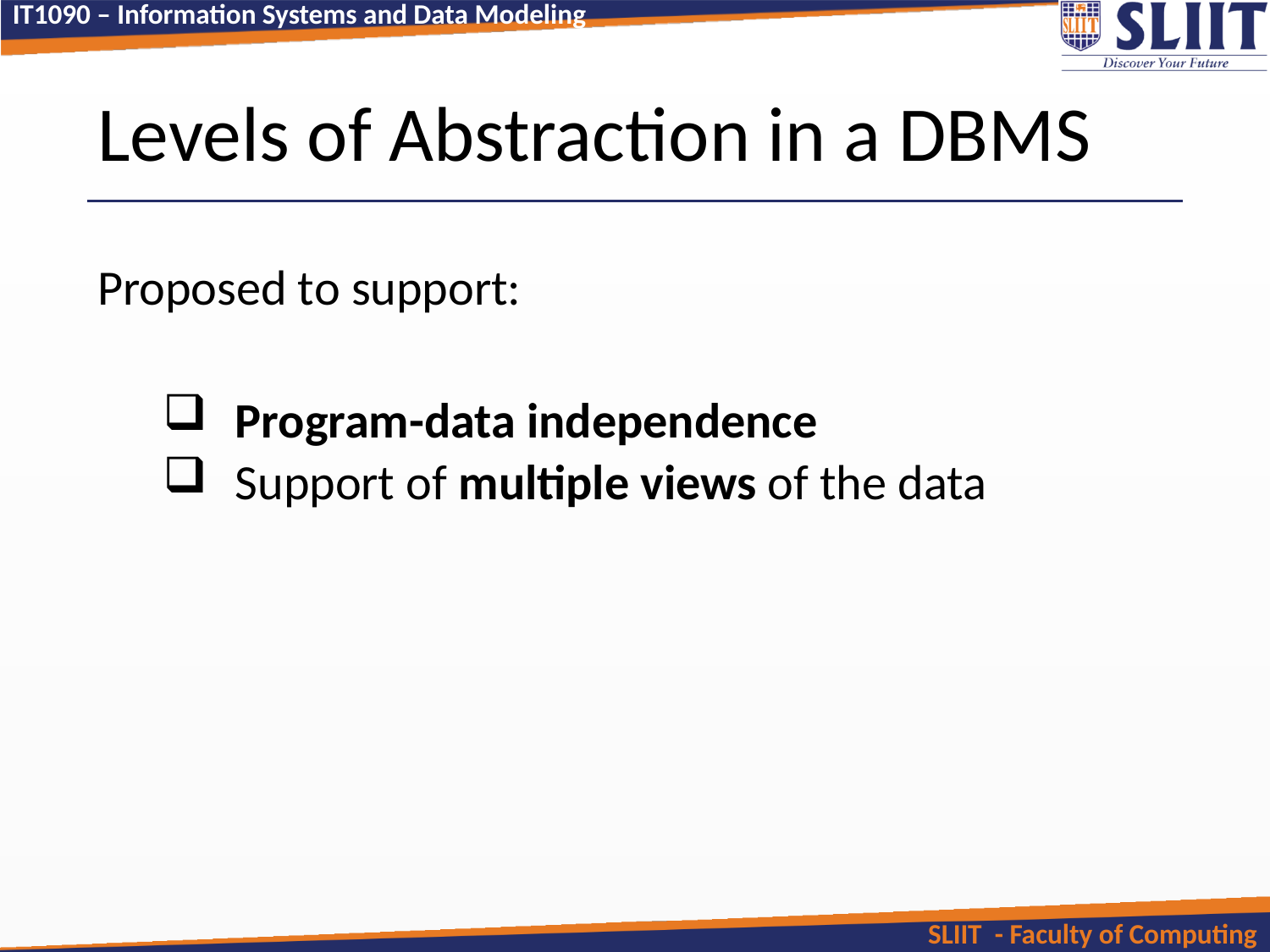

# Levels of Abstraction in a DBMS
Proposed to support:

Program-data independence
Support of multiple views of the data